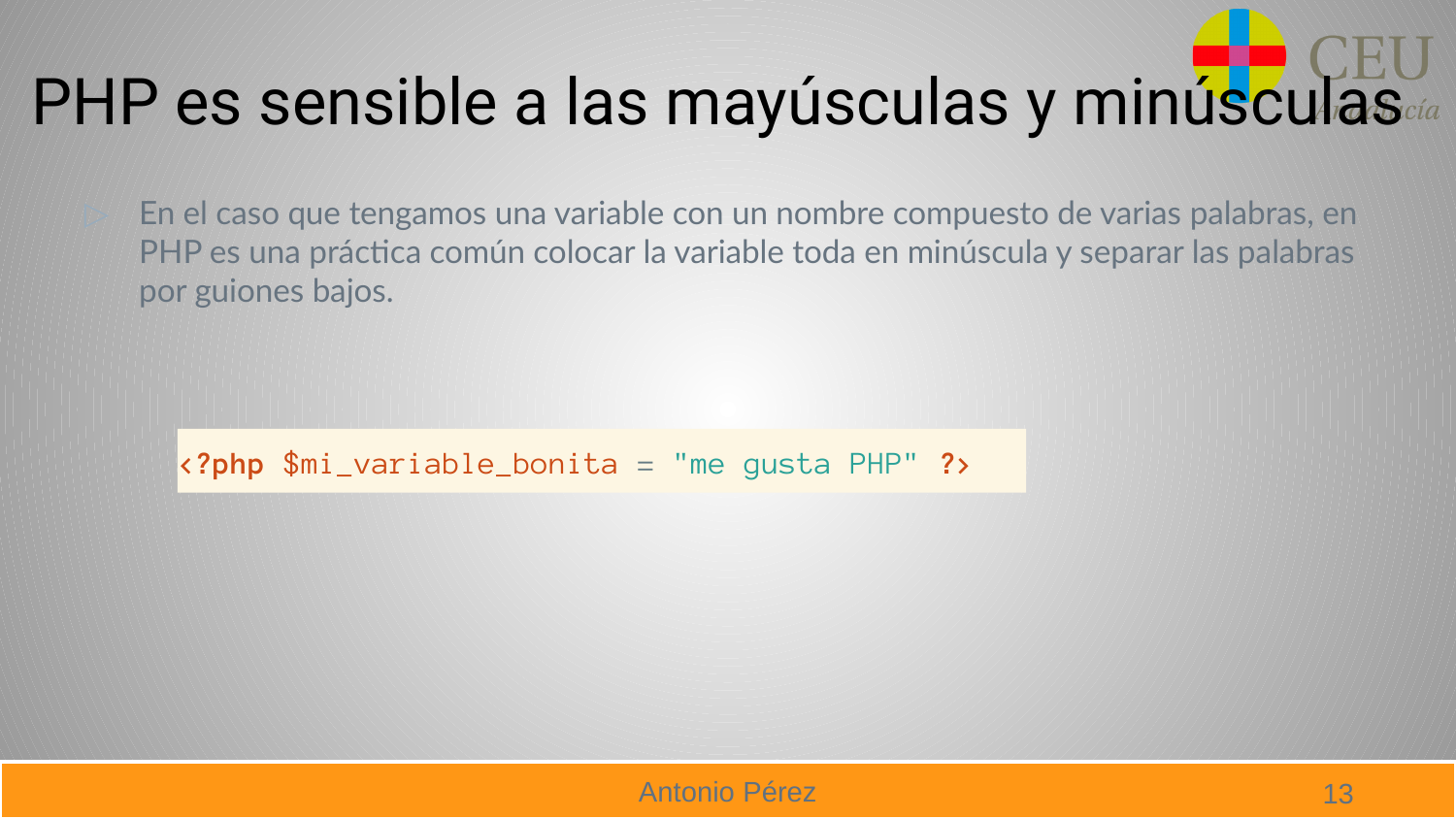

# PHP es sensible a las mayúsculas y minúsculas
En el caso que tengamos una variable con un nombre compuesto de varias palabras, en PHP es una práctica común colocar la variable toda en minúscula y separar las palabras por guiones bajos.
<?php $mi_variable_bonita = "me gusta PHP" ?>
13